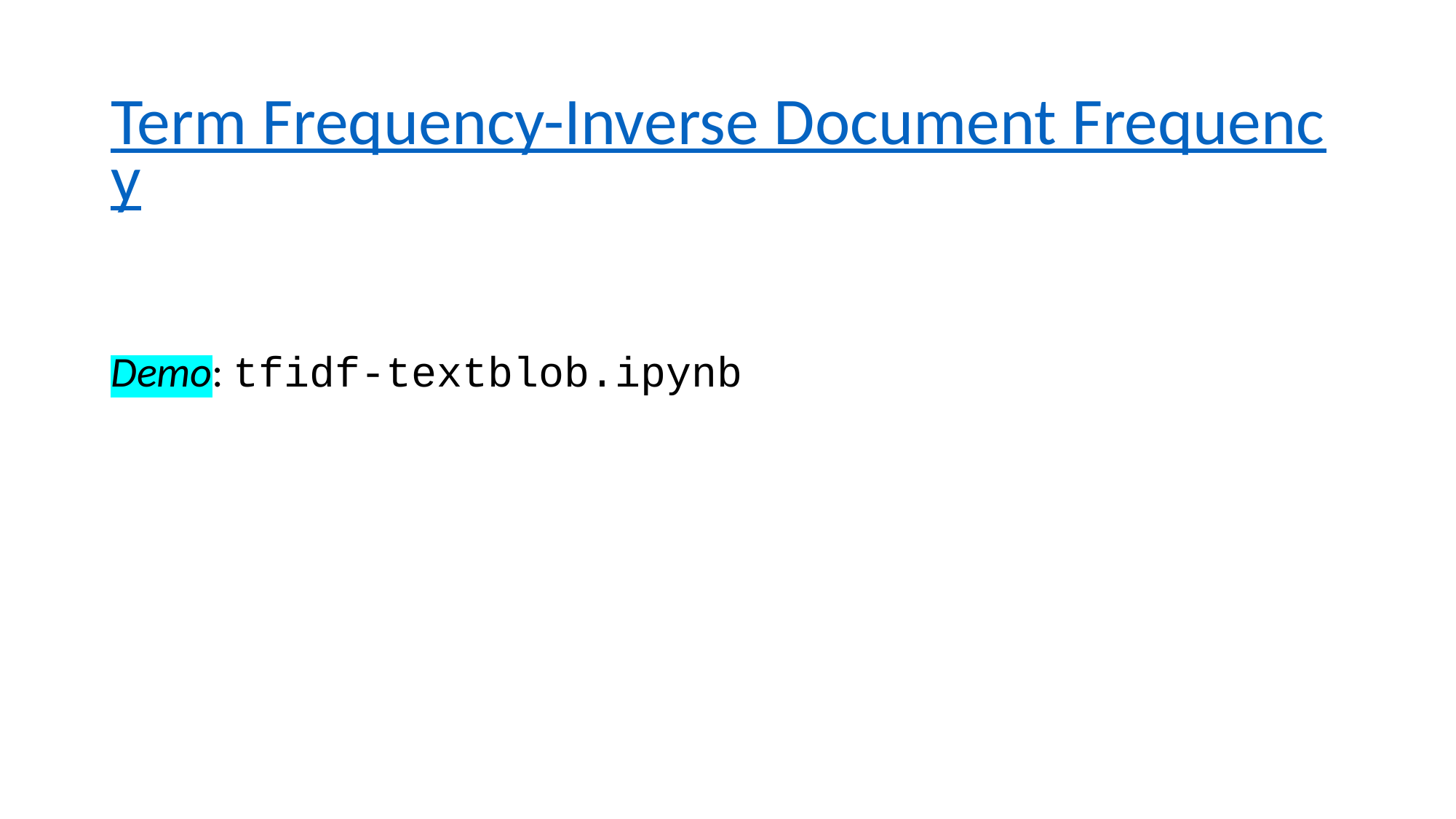

# Term Frequency-Inverse Document Frequency

Demo: tfidf-textblob.ipynb